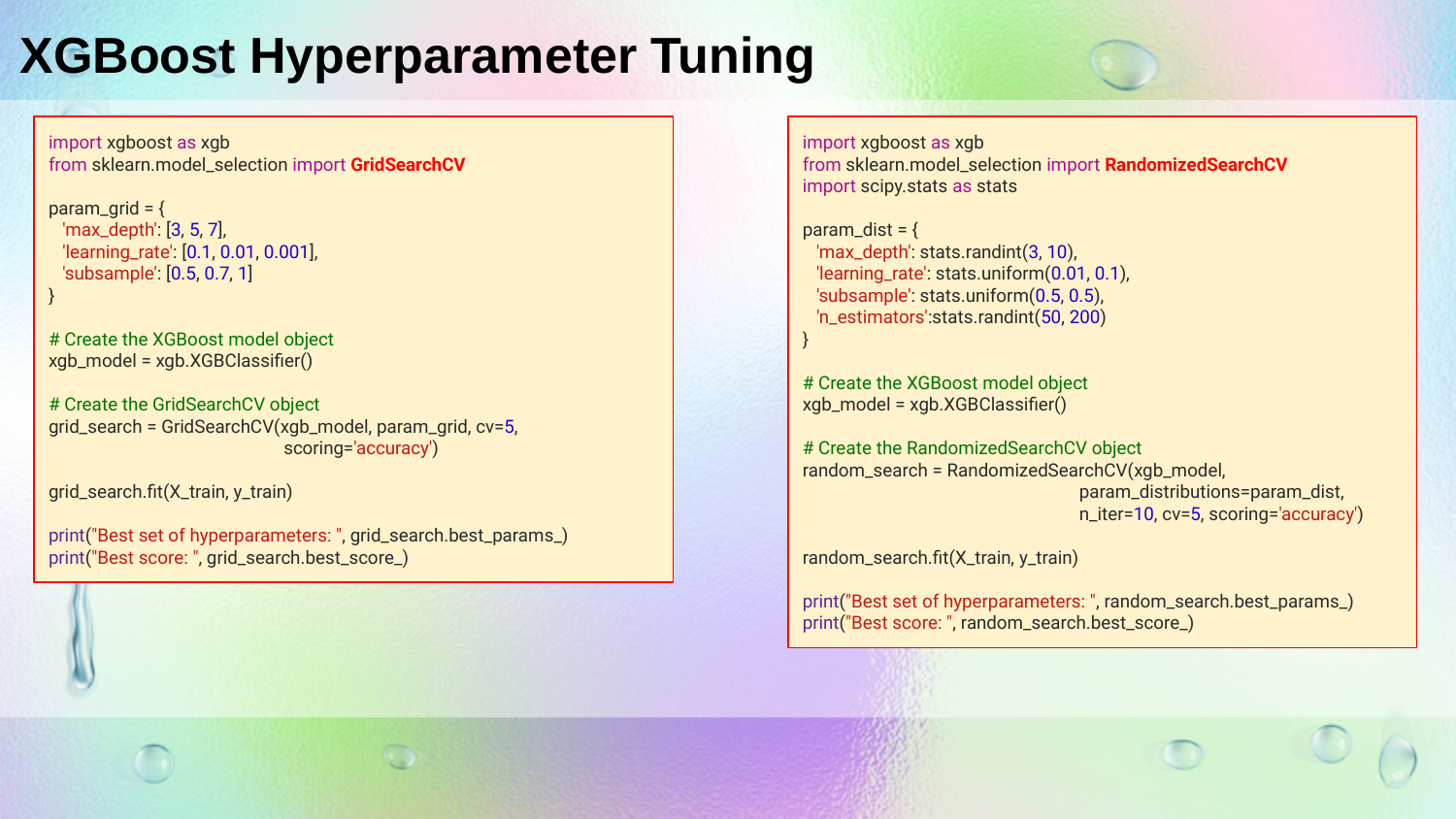

XGBoost Hyperparameter Tuning
import xgboost as xgb
from sklearn.model_selection import GridSearchCV

param_grid = {
   'max_depth': [3, 5, 7],
   'learning_rate': [0.1, 0.01, 0.001],
   'subsample': [0.5, 0.7, 1]
}

# Create the XGBoost model object
xgb_model = xgb.XGBClassifier()

# Create the GridSearchCV object
grid_search = GridSearchCV(xgb_model, param_grid, cv=5,
                                                   scoring='accuracy')

grid_search.fit(X_train, y_train)

print("Best set of hyperparameters: ", grid_search.best_params_)
print("Best score: ", grid_search.best_score_)
import xgboost as xgb
from sklearn.model_selection import RandomizedSearchCV
import scipy.stats as stats

param_dist = {
   'max_depth': stats.randint(3, 10),
   'learning_rate': stats.uniform(0.01, 0.1),
   'subsample': stats.uniform(0.5, 0.5),
   'n_estimators':stats.randint(50, 200)
}

# Create the XGBoost model object
xgb_model = xgb.XGBClassifier()

# Create the RandomizedSearchCV object
random_search = RandomizedSearchCV(xgb_model,
                                                            param_distributions=param_dist,
                                                            n_iter=10, cv=5, scoring='accuracy')

random_search.fit(X_train, y_train)

print("Best set of hyperparameters: ", random_search.best_params_)
print("Best score: ", random_search.best_score_)